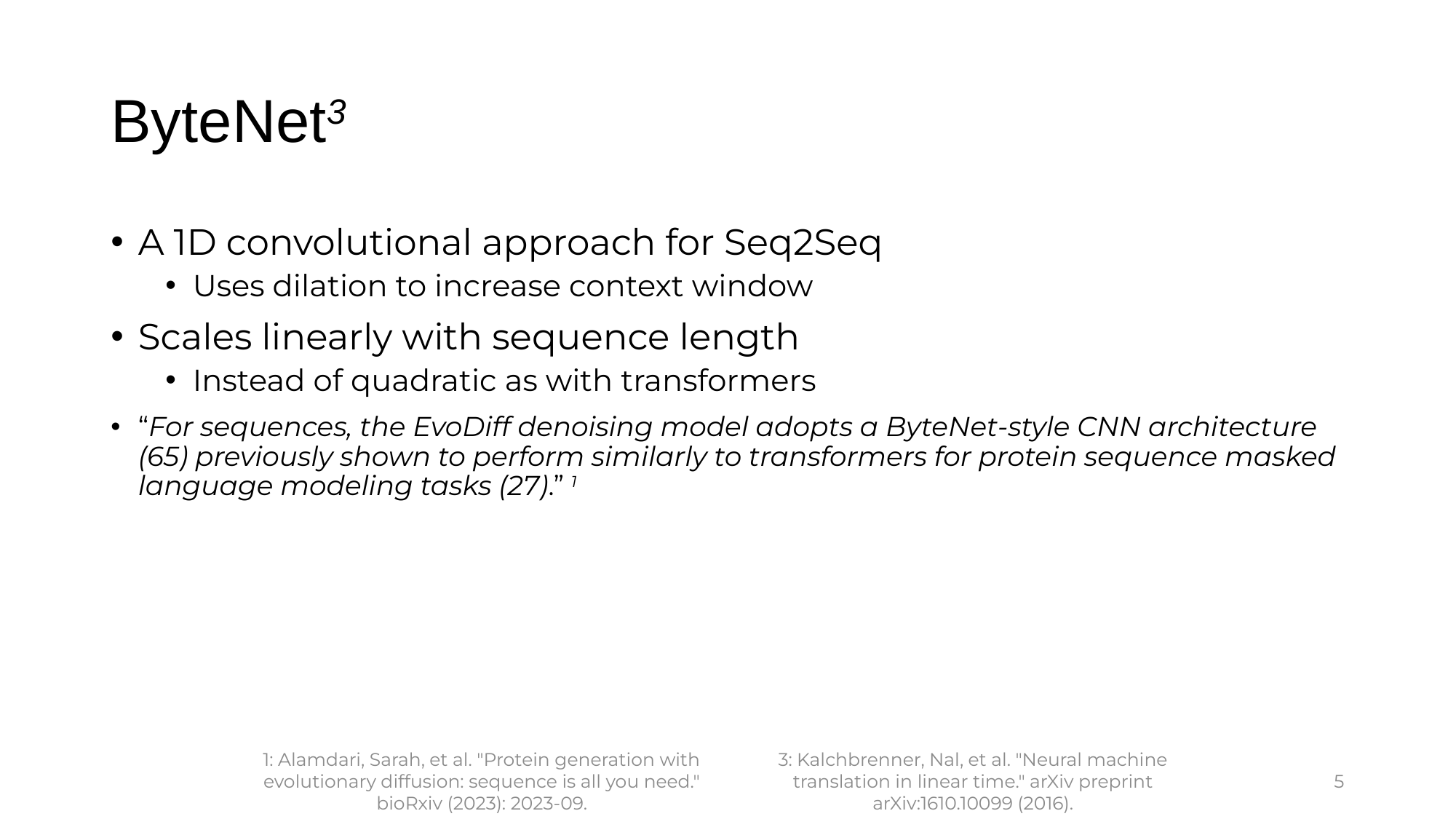

# ByteNet3
A 1D convolutional approach for Seq2Seq
Uses dilation to increase context window
Scales linearly with sequence length
Instead of quadratic as with transformers
“For sequences, the EvoDiff denoising model adopts a ByteNet-style CNN architecture (65) previously shown to perform similarly to transformers for protein sequence masked language modeling tasks (27).” 1
1: Alamdari, Sarah, et al. "Protein generation with evolutionary diffusion: sequence is all you need." bioRxiv (2023): 2023-09.
3: Kalchbrenner, Nal, et al. "Neural machine translation in linear time." arXiv preprint arXiv:1610.10099 (2016).
5